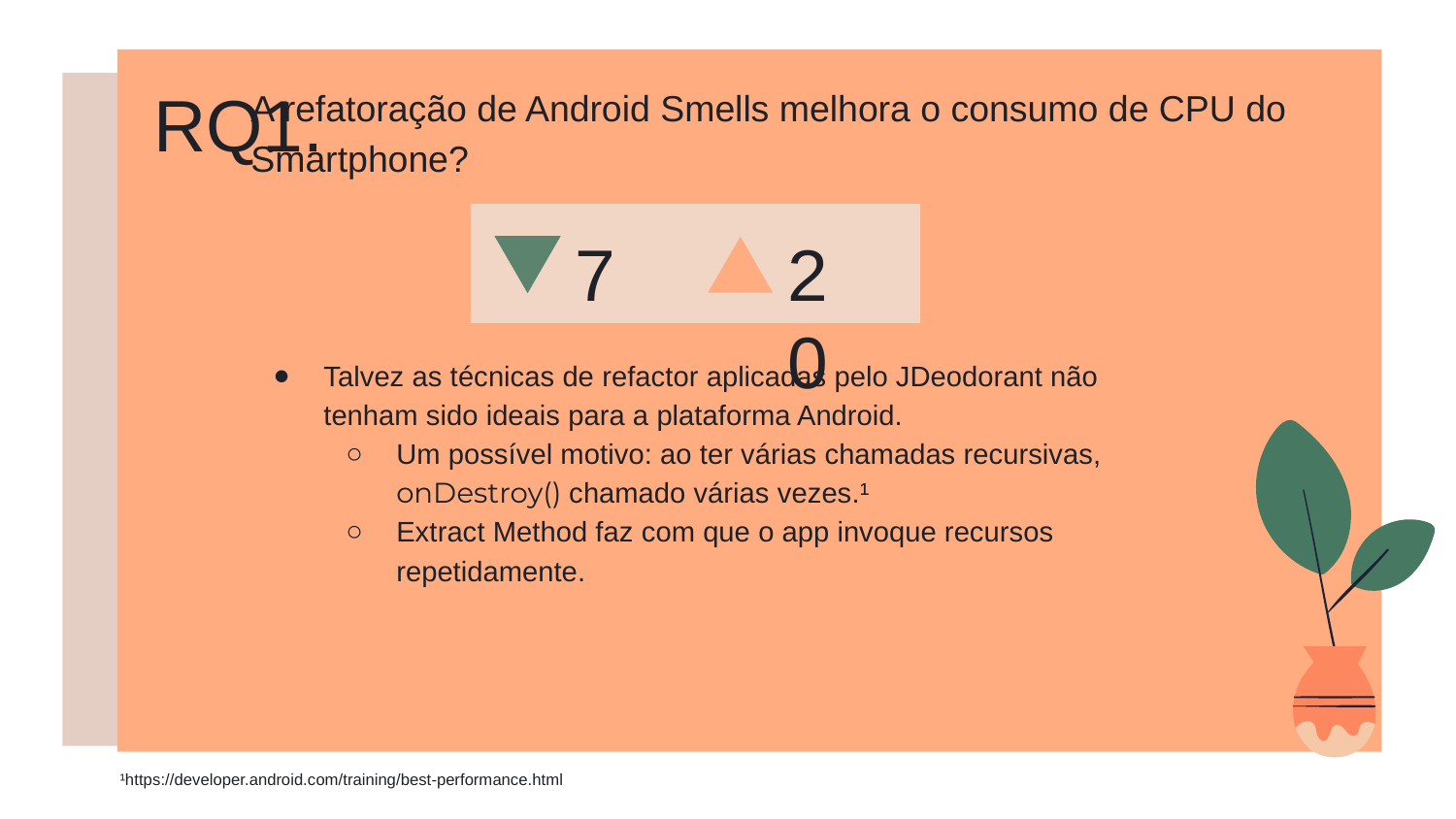

RQ1.
A refatoração de Android Smells melhora o consumo de CPU do Smartphone?

7
20

Talvez as técnicas de refactor aplicadas pelo JDeodorant não tenham sido ideais para a plataforma Android.
Um possível motivo: ao ter várias chamadas recursivas, onDestroy() chamado várias vezes.¹
Extract Method faz com que o app invoque recursos repetidamente.

¹https://developer.android.com/training/best-performance.html